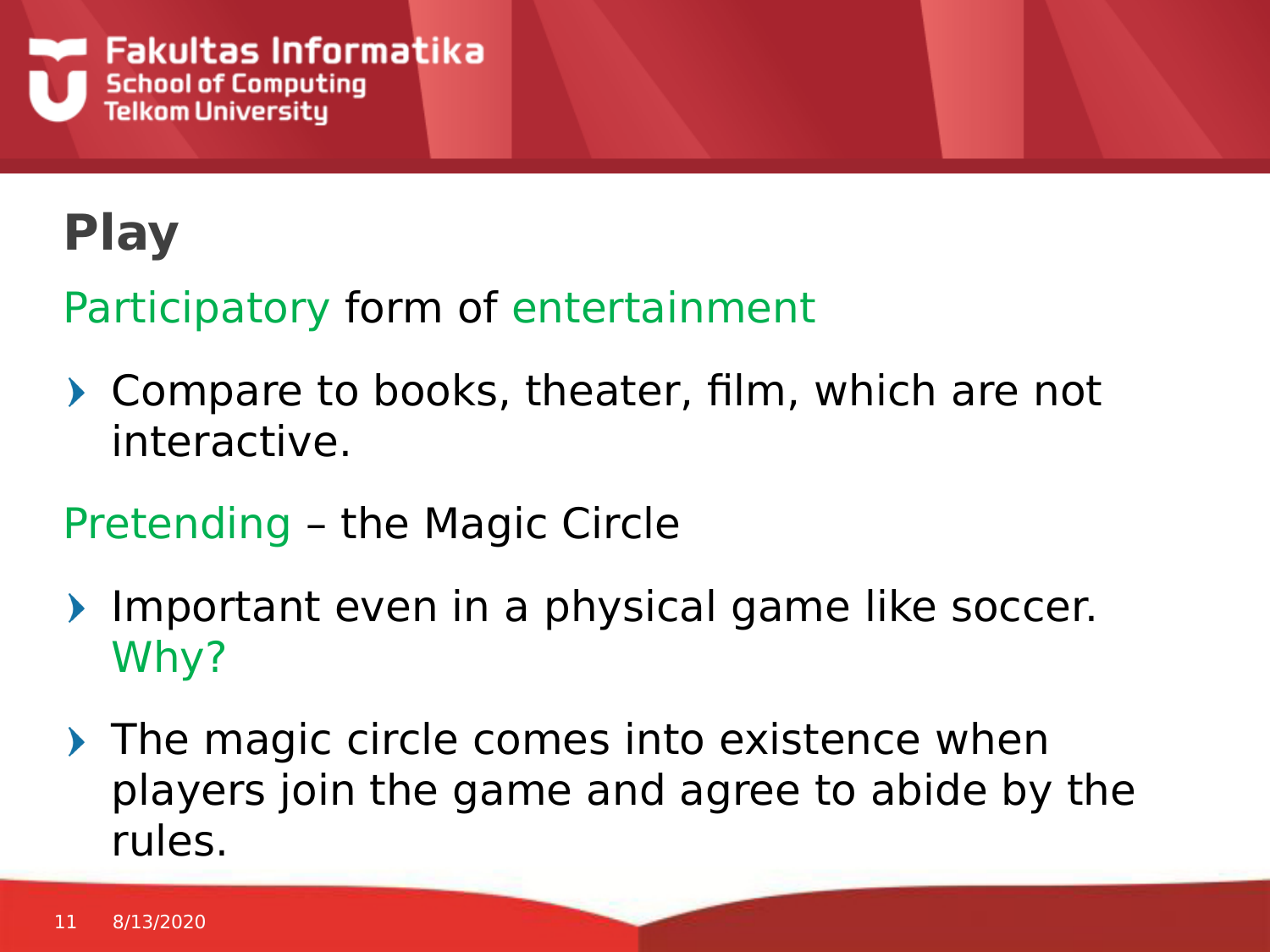

# Play
Participatory form of entertainment
Compare to books, theater, film, which are not interactive.
Pretending – the Magic Circle
Important even in a physical game like soccer.  Why?
The magic circle comes into existence when players join the game and agree to abide by the rules.
11
8/13/2020